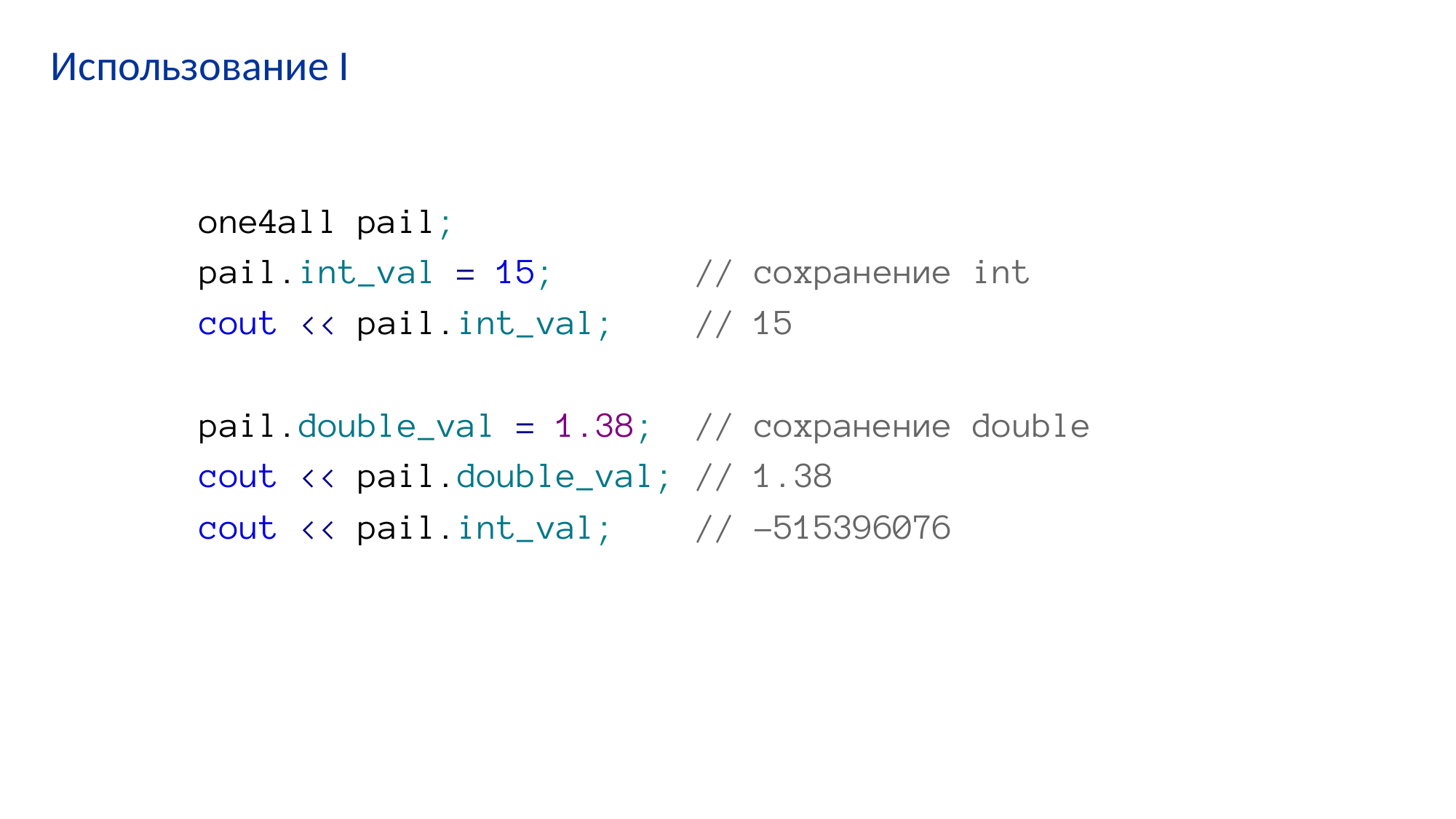

# Использование I
one4all pail;
pail.int_val = 15;       // сохранение int
cout << pail.int_val;    // 15

pail.double_val = 1.38;  // сохранение double
cout << pail.double_val; // 1.38
cout << pail.int_val;    // -515396076